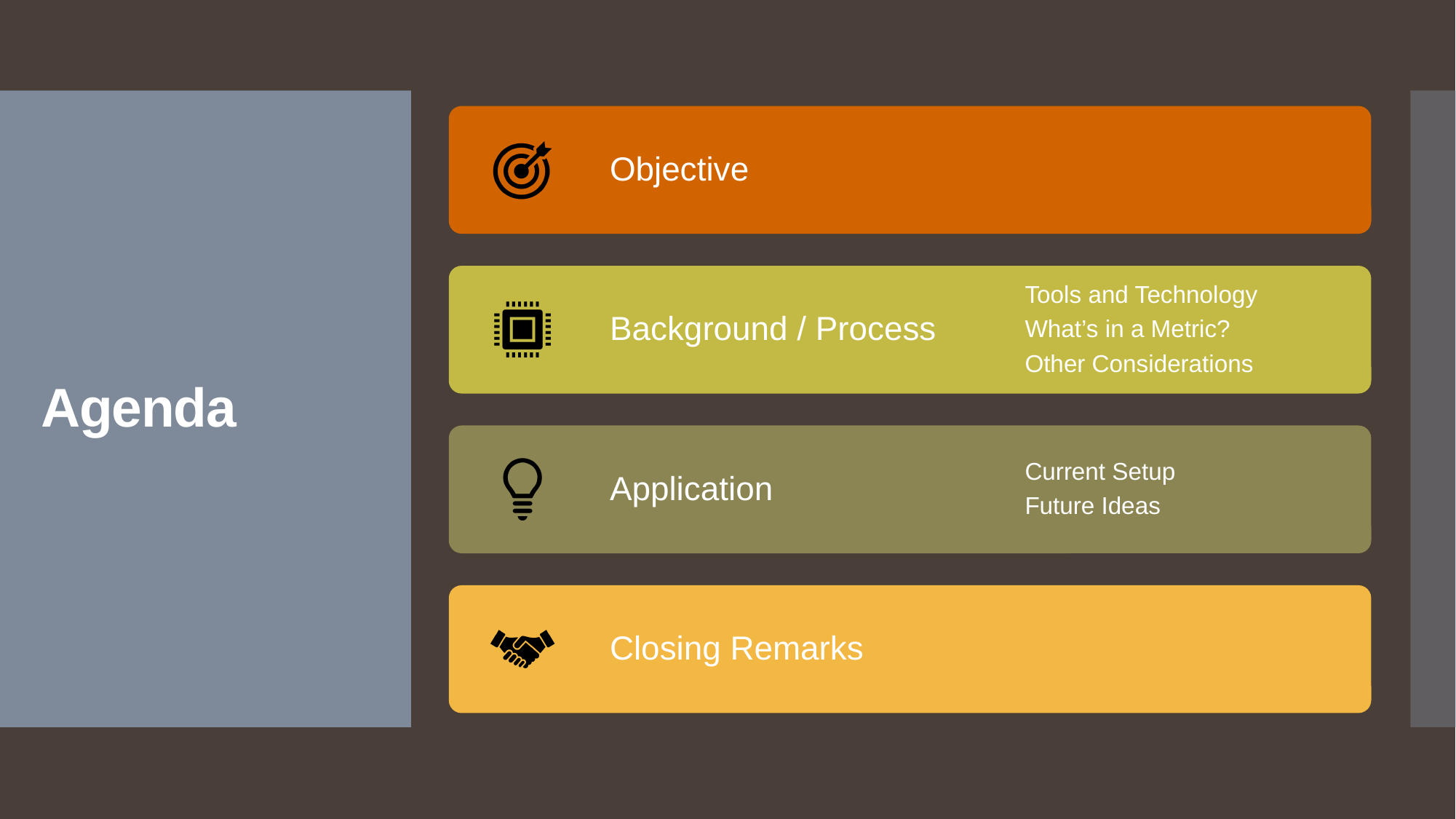

Objective
Background / Process
Tools and Technology
What’s in a Metric?
Other Considerations
Application
Current Setup
Future Ideas
Closing Remarks
# Agenda